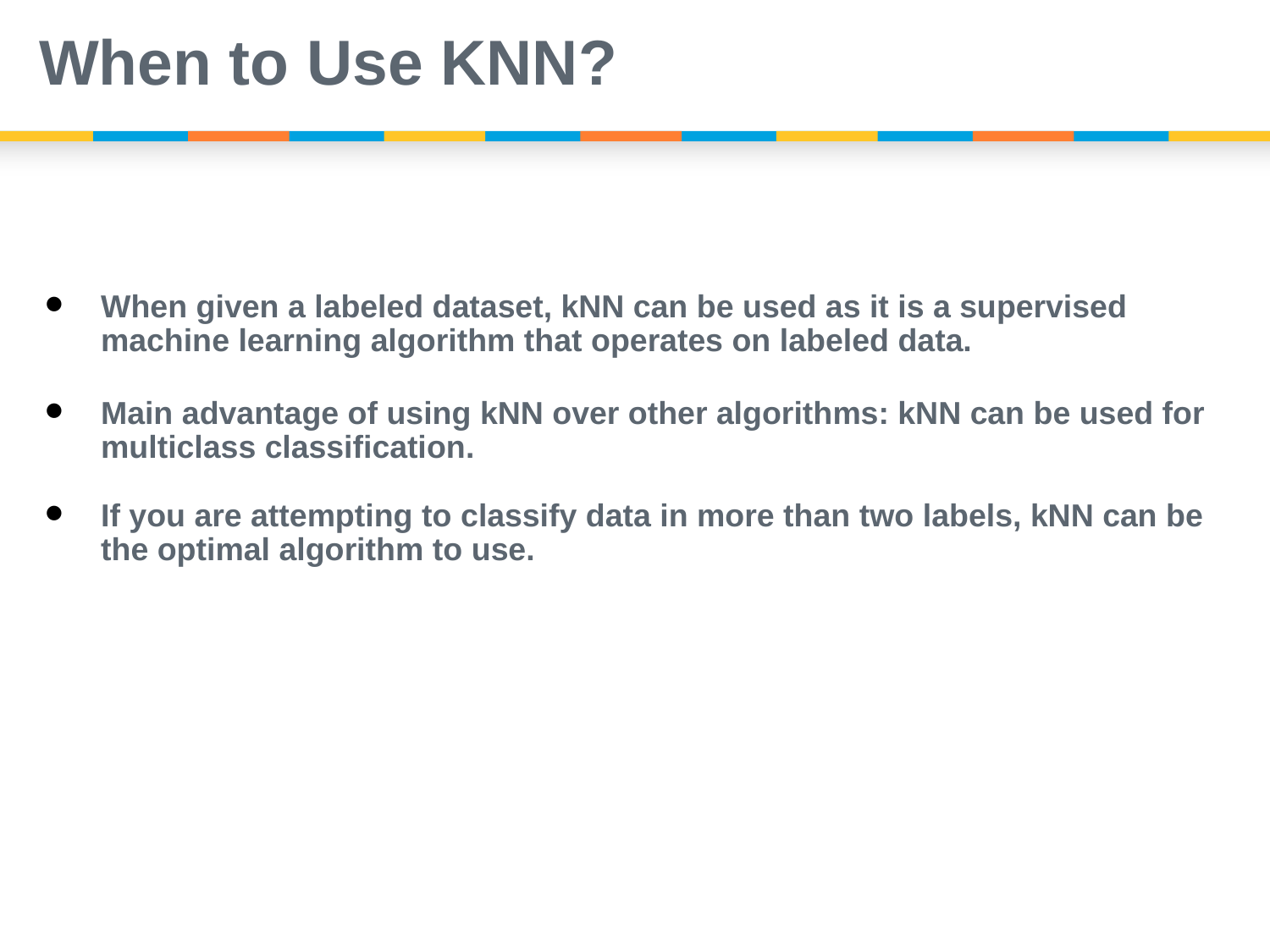

# When to Use KNN?
When given a labeled dataset, kNN can be used as it is a supervised machine learning algorithm that operates on labeled data.
Main advantage of using kNN over other algorithms: kNN can be used for multiclass classification.
If you are attempting to classify data in more than two labels, kNN can be the optimal algorithm to use.